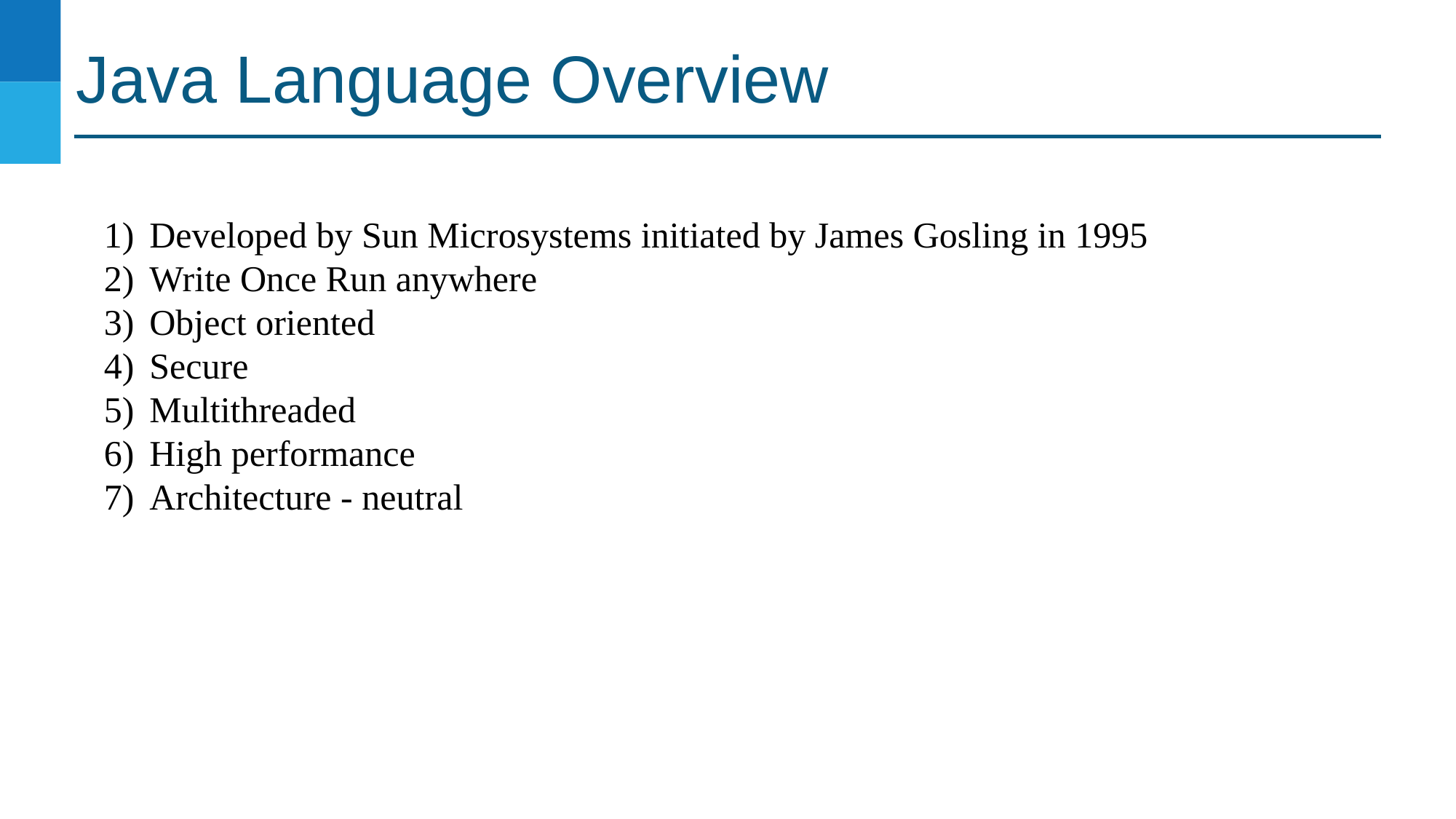

# Java Language Overview

Developed by Sun Microsystems initiated by James Gosling in 1995
Write Once Run anywhere
Object oriented
Secure
Multithreaded
High performance
Architecture - neutral